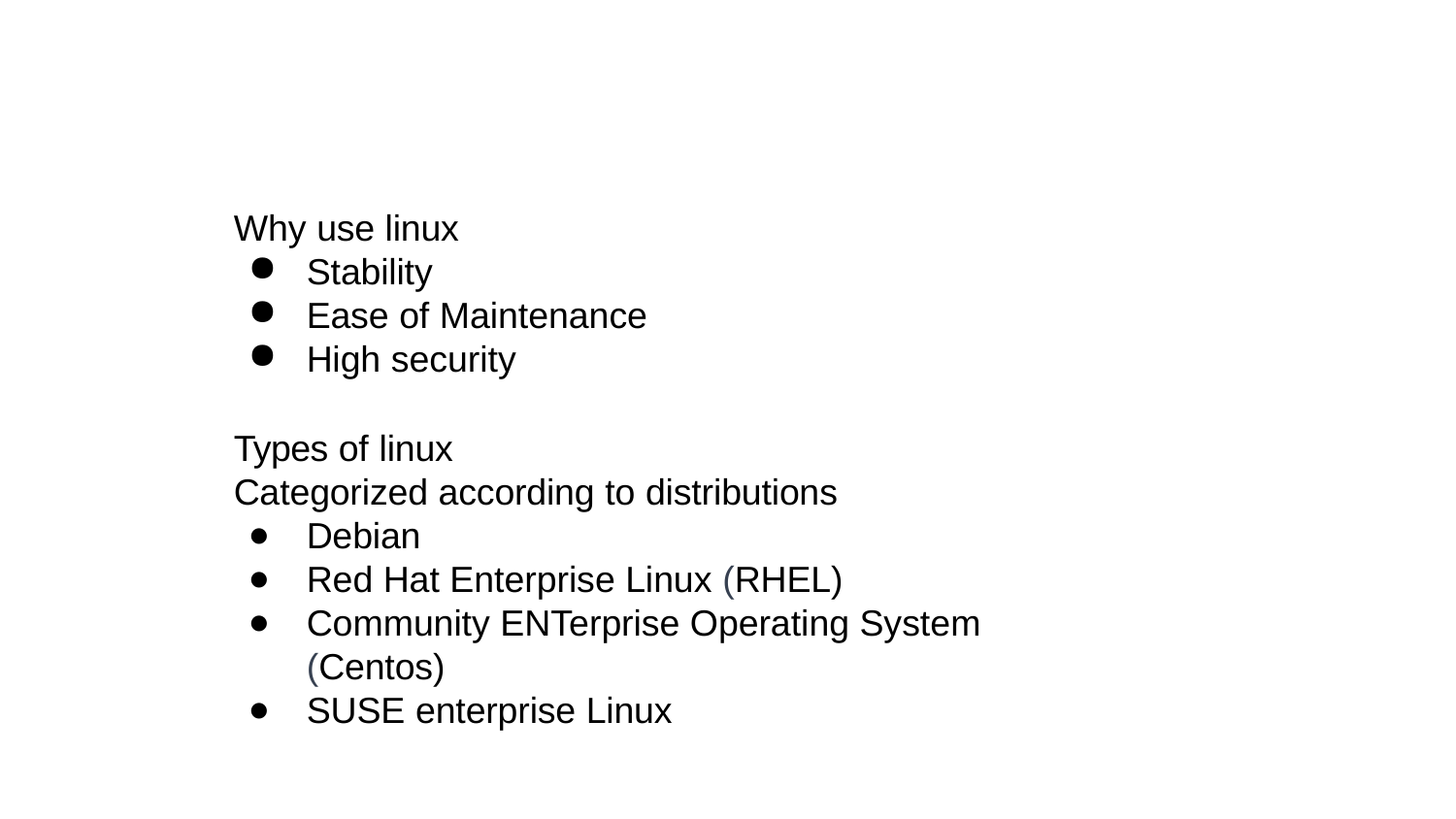

Why use linux
Stability
Ease of Maintenance
High security

Types of linux
Categorized according to distributions
Debian
Red Hat Enterprise Linux (RHEL)
Community ENTerprise Operating System (Centos)
SUSE enterprise Linux